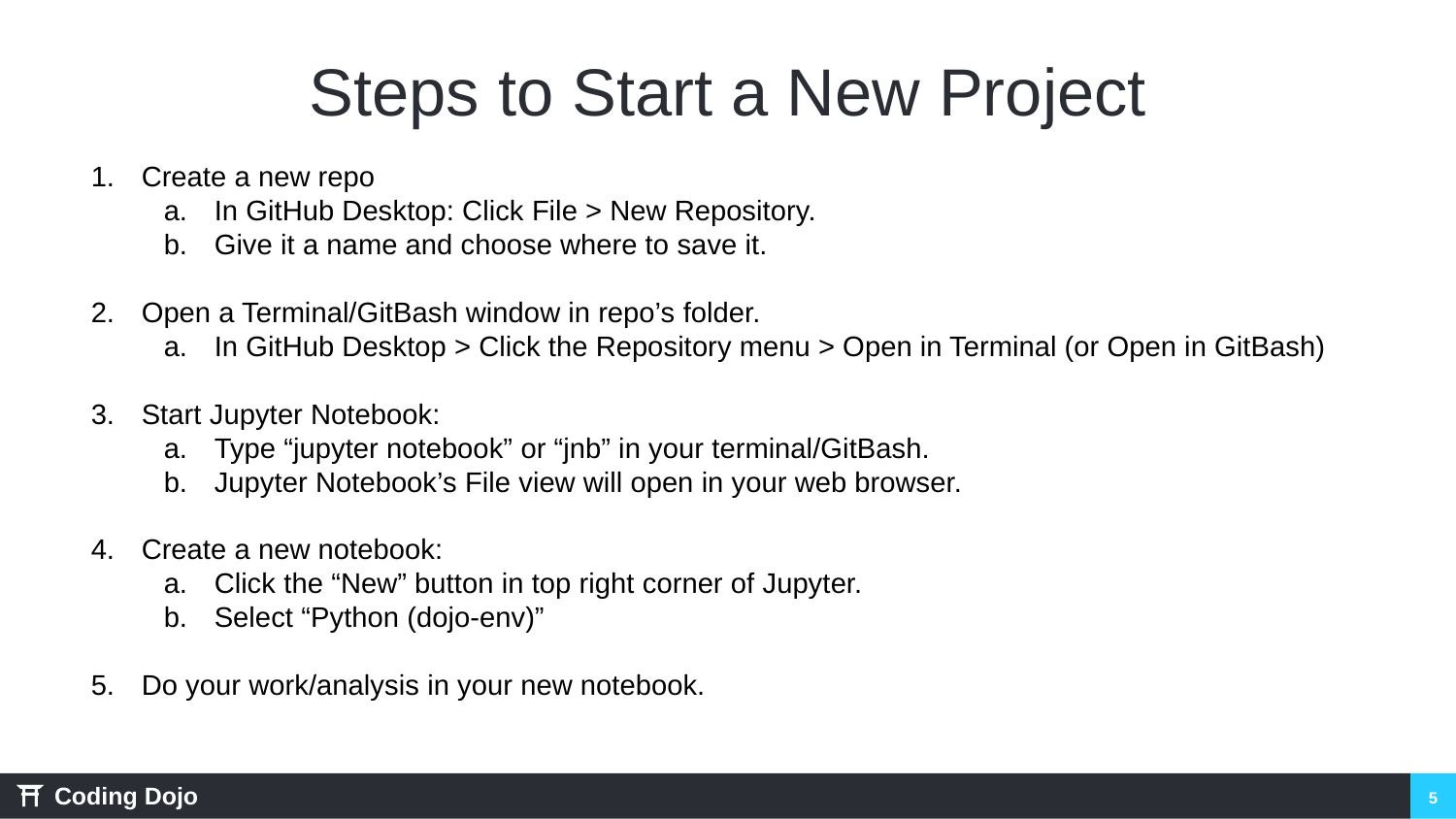

# Steps to Start a New Project
Create a new repo
In GitHub Desktop: Click File > New Repository.
Give it a name and choose where to save it.

Open a Terminal/GitBash window in repo’s folder.
In GitHub Desktop > Click the Repository menu > Open in Terminal (or Open in GitBash)

Start Jupyter Notebook:
Type “jupyter notebook” or “jnb” in your terminal/GitBash.
Jupyter Notebook’s File view will open in your web browser.

Create a new notebook:
Click the “New” button in top right corner of Jupyter.
Select “Python (dojo-env)”

Do your work/analysis in your new notebook.